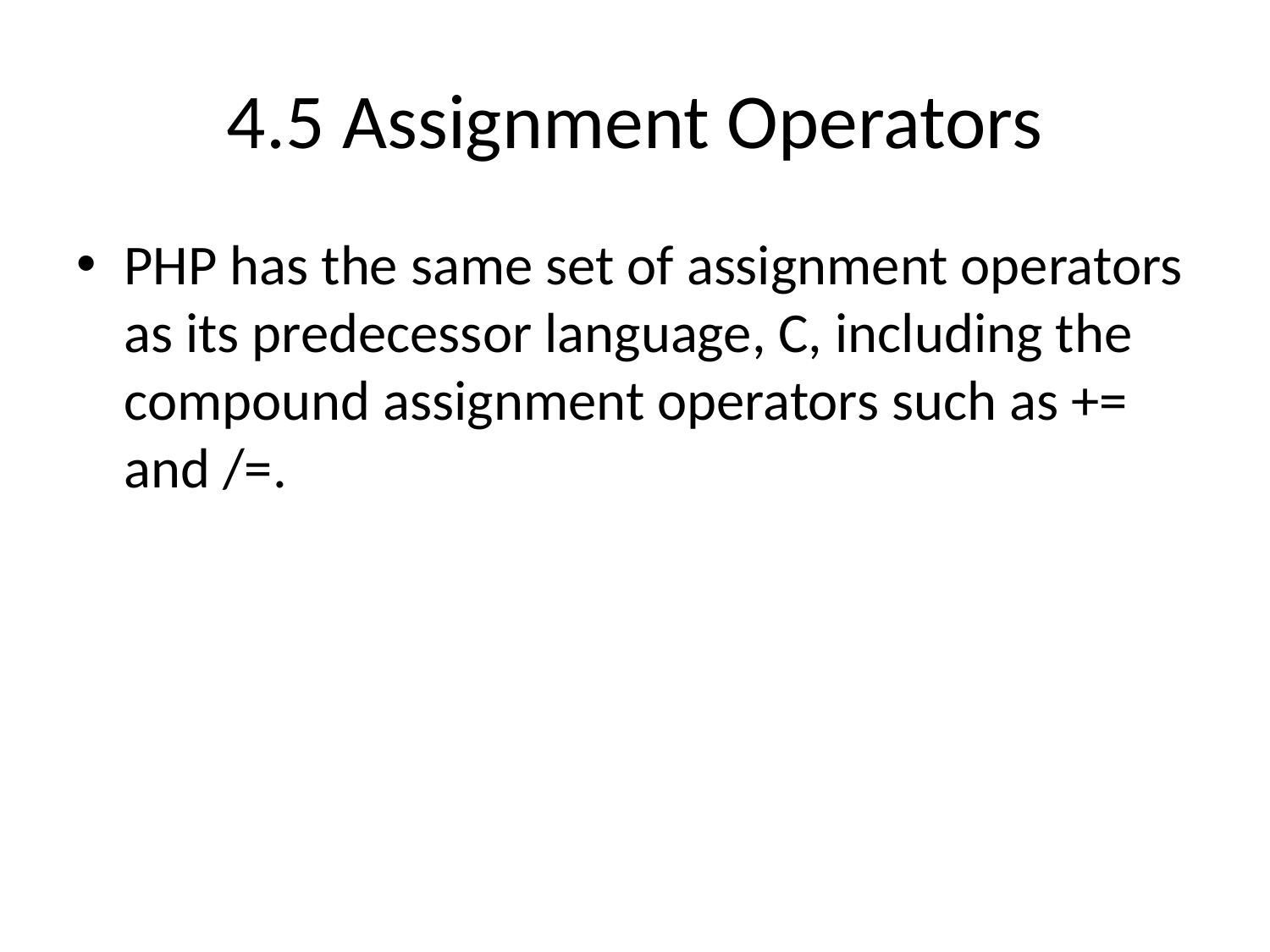

# 4.5 Assignment Operators
PHP has the same set of assignment operators as its predecessor language, C, including the compound assignment operators such as += and /=.